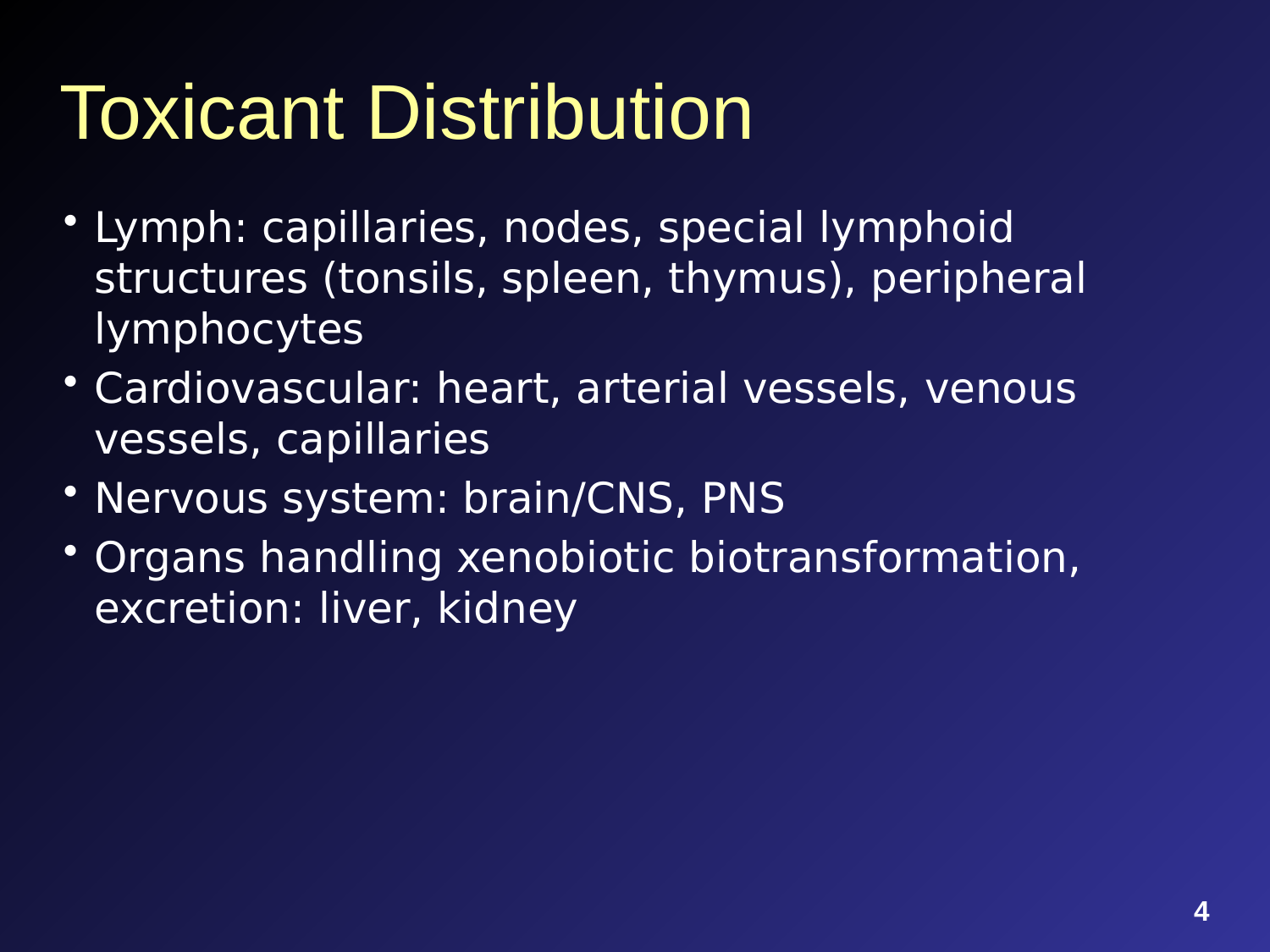

# Toxicant Distribution
Lymph: capillaries, nodes, special lymphoid structures (tonsils, spleen, thymus), peripheral lymphocytes
Cardiovascular: heart, arterial vessels, venous vessels, capillaries
Nervous system: brain/CNS, PNS
Organs handling xenobiotic biotransformation, excretion: liver, kidney
4